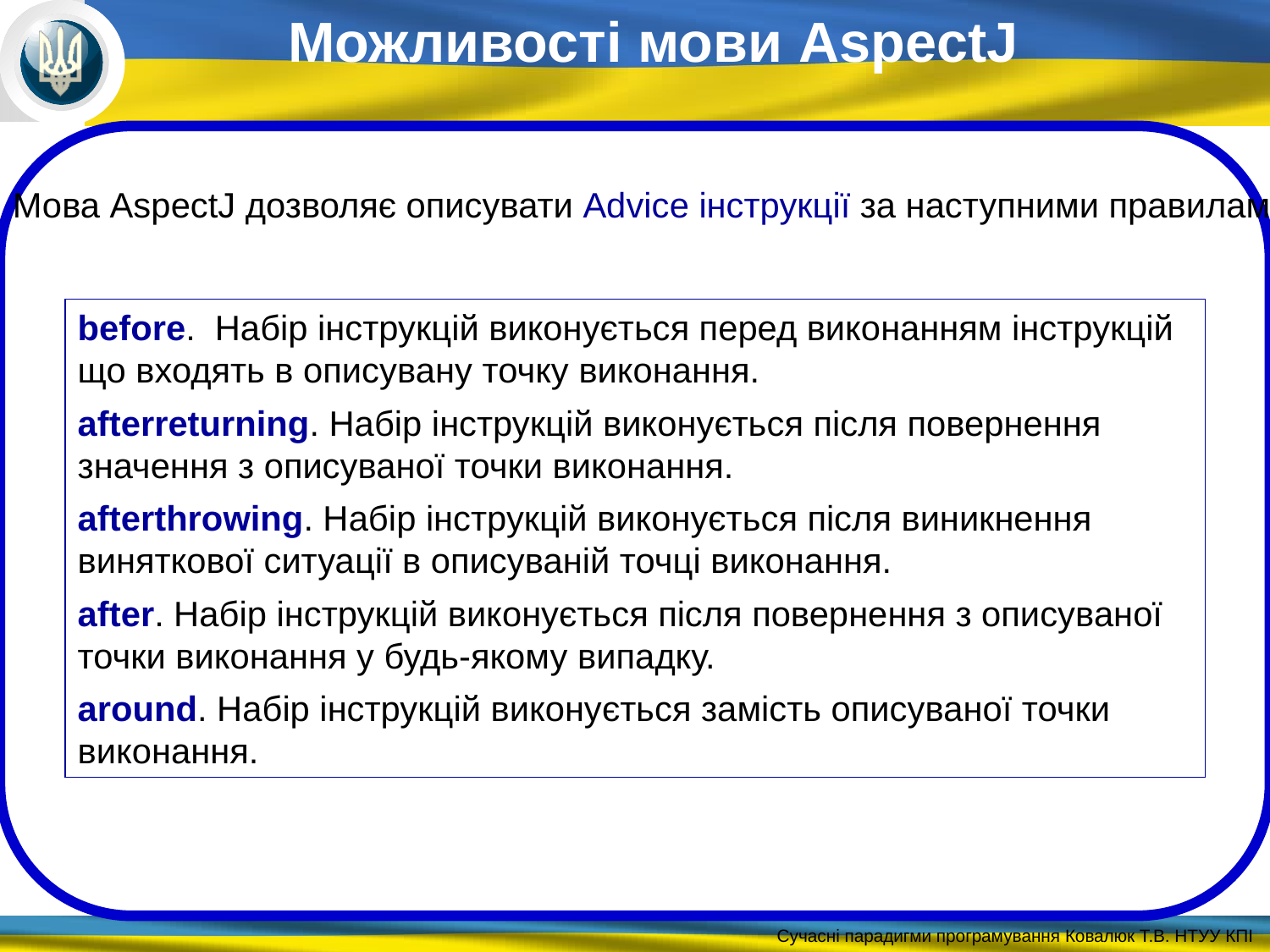

Можливості мови AspectJ
Мова AspectJ дозволяє описувати Advice інструкції за наступними правилами:
before.  Набір інструкцій виконується перед виконанням інструкцій що входять в описувану точку виконання.
afterreturning. Набір інструкцій виконується після повернення значення з описуваної точки виконання.
afterthrowing. Набір інструкцій виконується після виникнення виняткової ситуації в описуваній точці виконання.
after. Набір інструкцій виконується після повернення з описуваної точки виконання у будь-якому випадку.
around. Набір інструкцій виконується замість описуваної точки виконання.